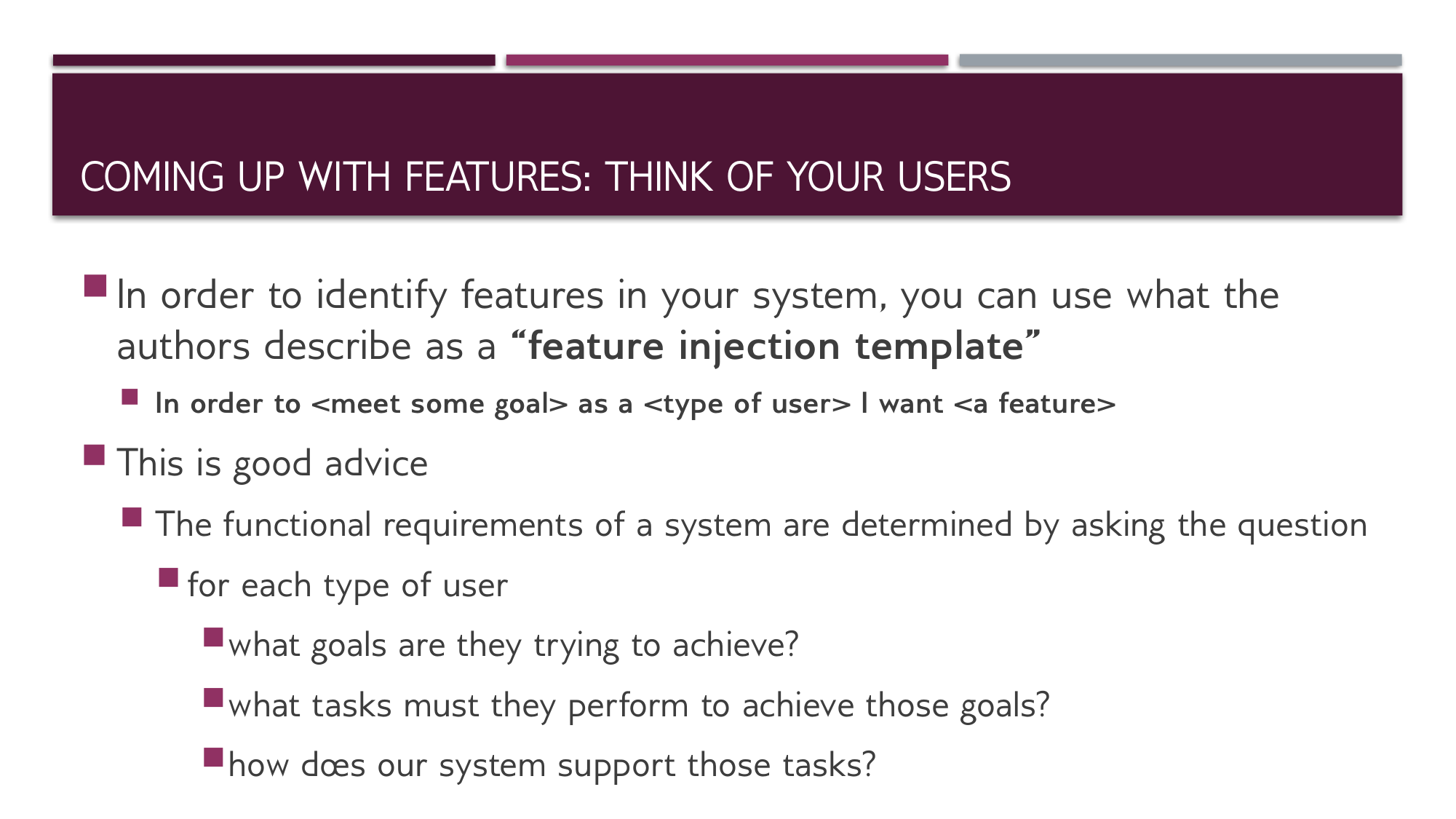

# Coming Up With Features: Think of your Users
In order to identify features in your system, you can use what the authors describe as a “feature injection template”
In order to <meet some goal> as a <type of user> I want <a feature>
This is good advice
The functional requirements of a system are determined by asking the question
for each type of user
what goals are they trying to achieve?
what tasks must they perform to achieve those goals?
how does our system support those tasks?